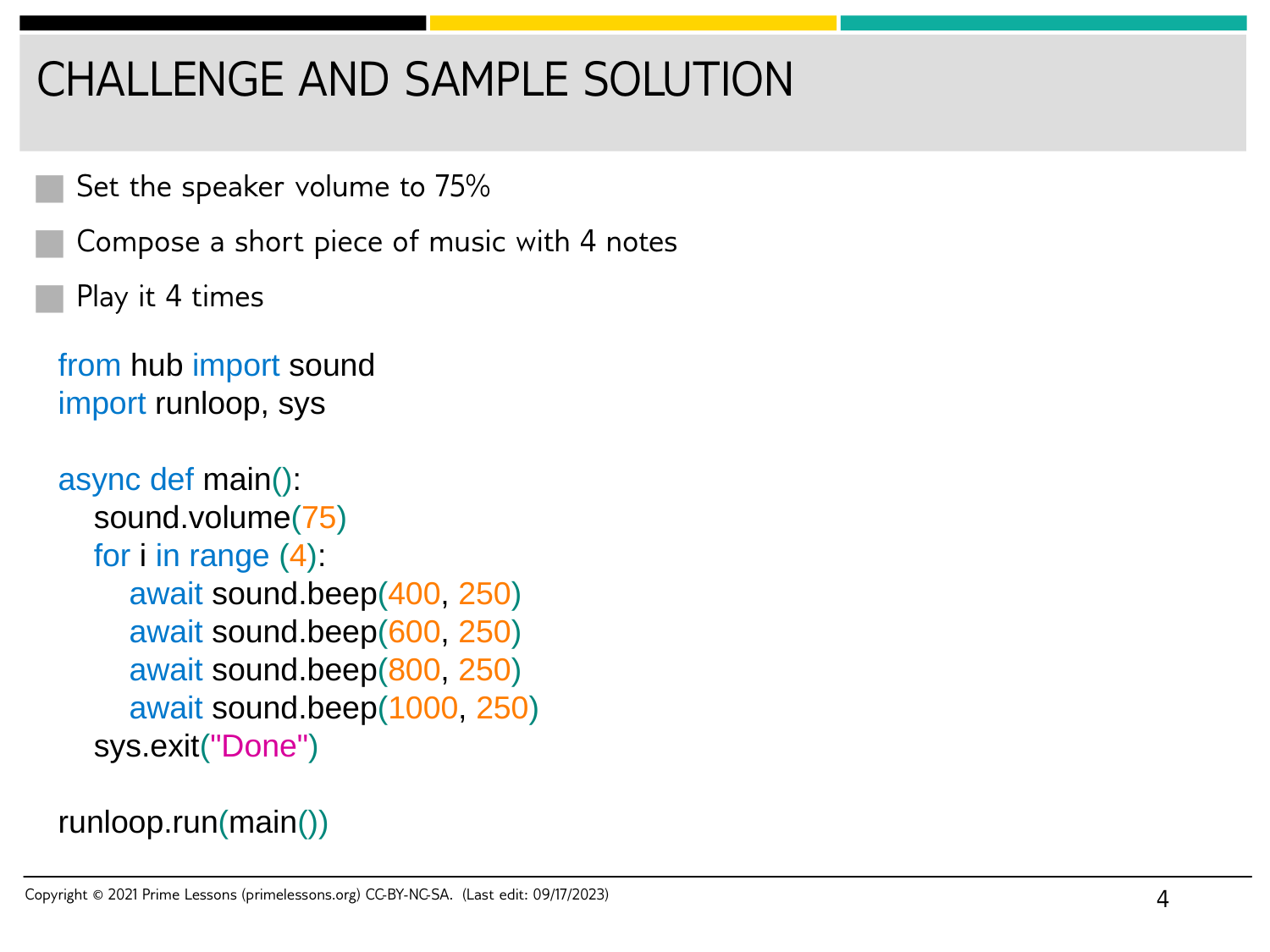

# CHALLENGE AND SAMPLE SOLUTION
Set the speaker volume to 75%
Compose a short piece of music with 4 notes
Play it 4 times
from hub import sound
import runloop, sys
async def main():
    sound.volume(75)
    for i in range (4):
        await sound.beep(400, 250)
        await sound.beep(600, 250)
        await sound.beep(800, 250)
        await sound.beep(1000, 250)
    sys.exit("Done")
runloop.run(main())
4
Copyright © 2021 Prime Lessons (primelessons.org) CC-BY-NC-SA.  (Last edit: 09/17/2023)